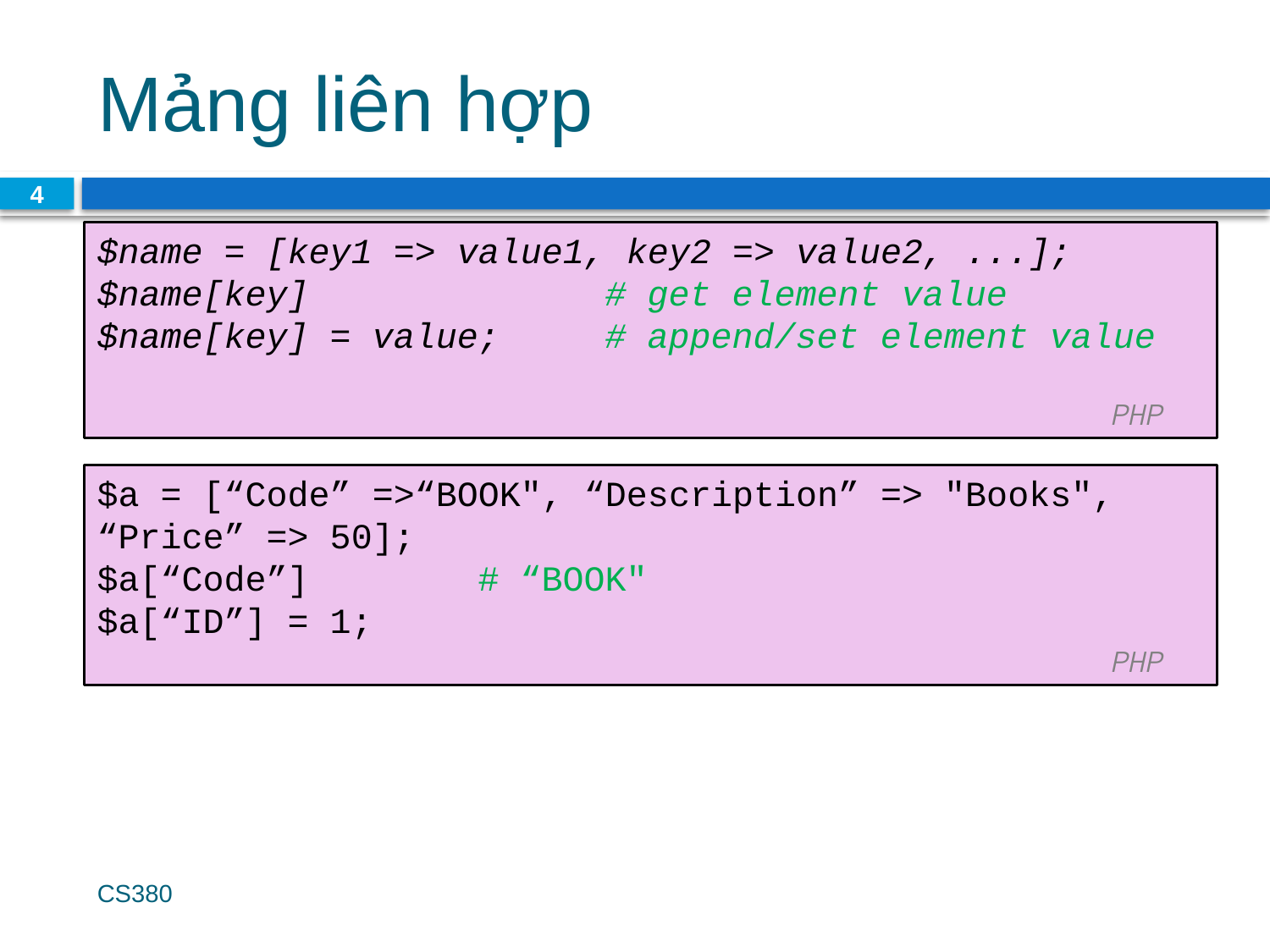

# Mảng liên hợp
4
$name = [key1 => value1, key2 => value2, ...]; $name[key] 			# get element value
$name[key] = value;   	# append/set element value			  													PHP
$a = [“Code” =>“BOOK", “Description” => "Books", “Price” => 50];
$a[“Code”]	 	# “BOOK"
$a[“ID”] = 1;
	  			  				PHP

CS380